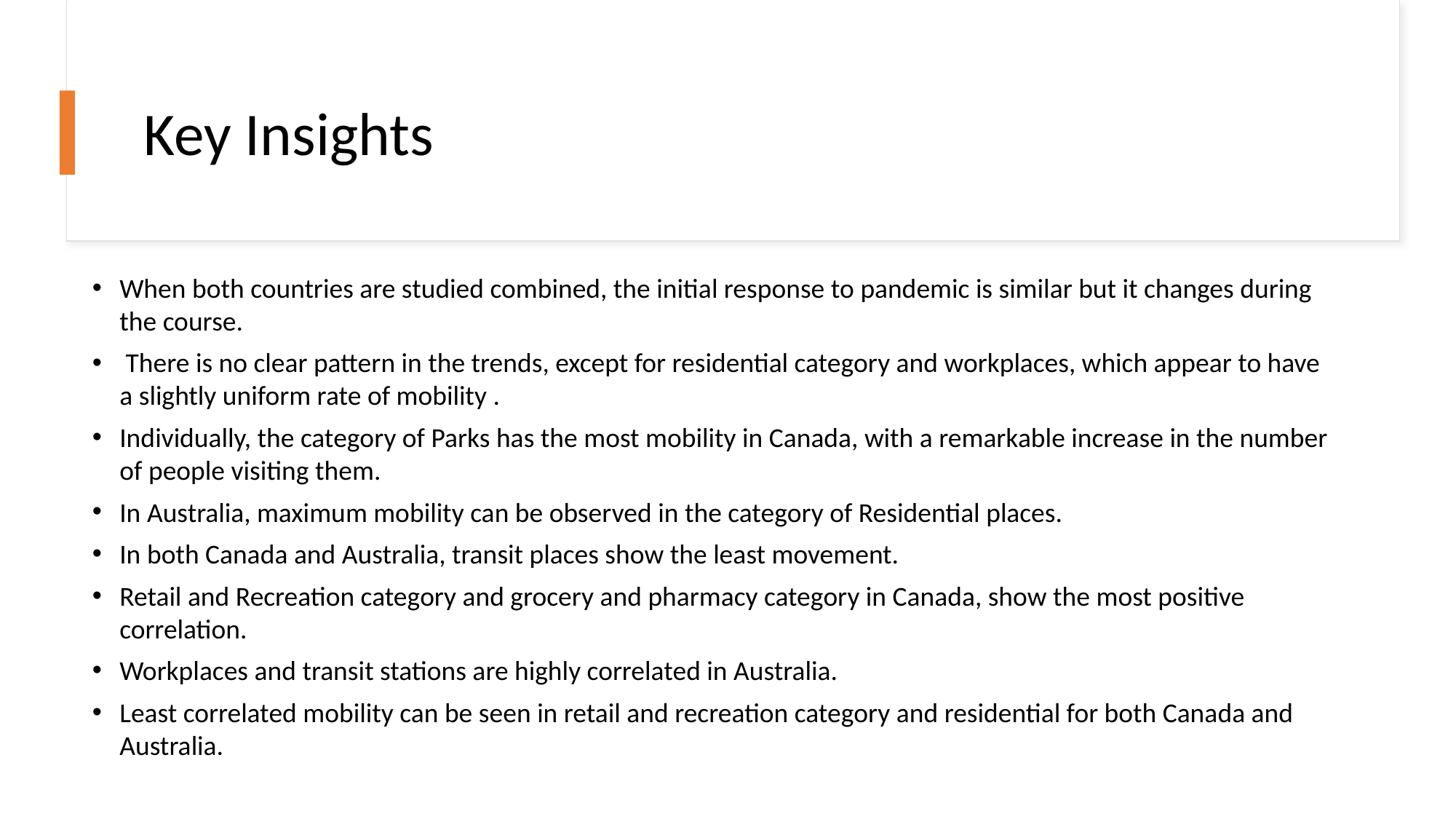

# Key Insights

When both countries are studied combined, the initial response to pandemic is similar but it changes during the course.
 There is no clear pattern in the trends, except for residential category and workplaces, which appear to have a slightly uniform rate of mobility .
Individually, the category of Parks has the most mobility in Canada, with a remarkable increase in the number of people visiting them.
In Australia, maximum mobility can be observed in the category of Residential places.
In both Canada and Australia, transit places show the least movement.
Retail and Recreation category and grocery and pharmacy category in Canada, show the most positive correlation.
Workplaces and transit stations are highly correlated in Australia.
Least correlated mobility can be seen in retail and recreation category and residential for both Canada and Australia.